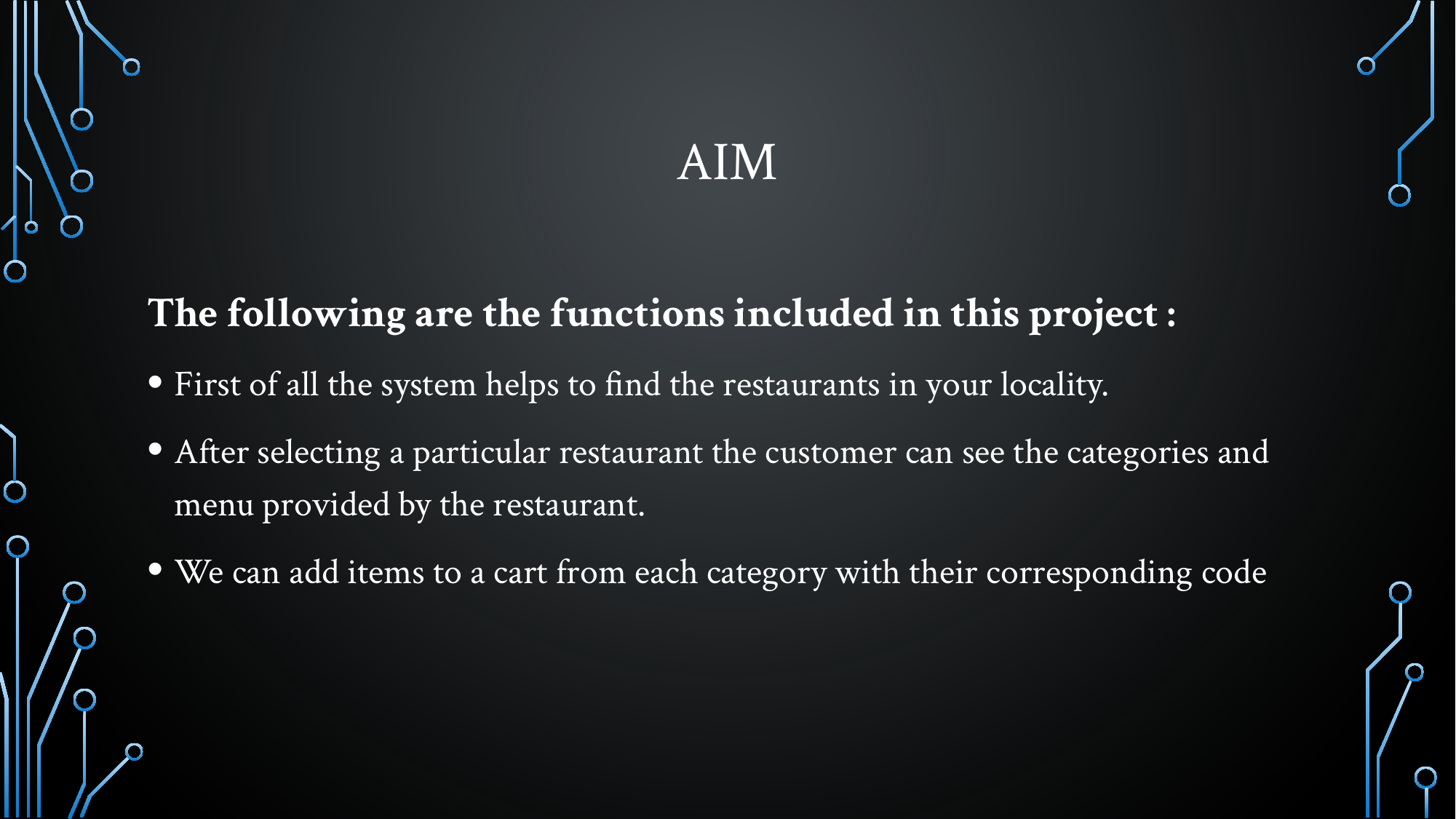

# Aim
The following are the functions included in this project :
First of all the system helps to find the restaurants in your locality.
After selecting a particular restaurant the customer can see the categories and menu provided by the restaurant.
We can add items to a cart from each category with their corresponding code